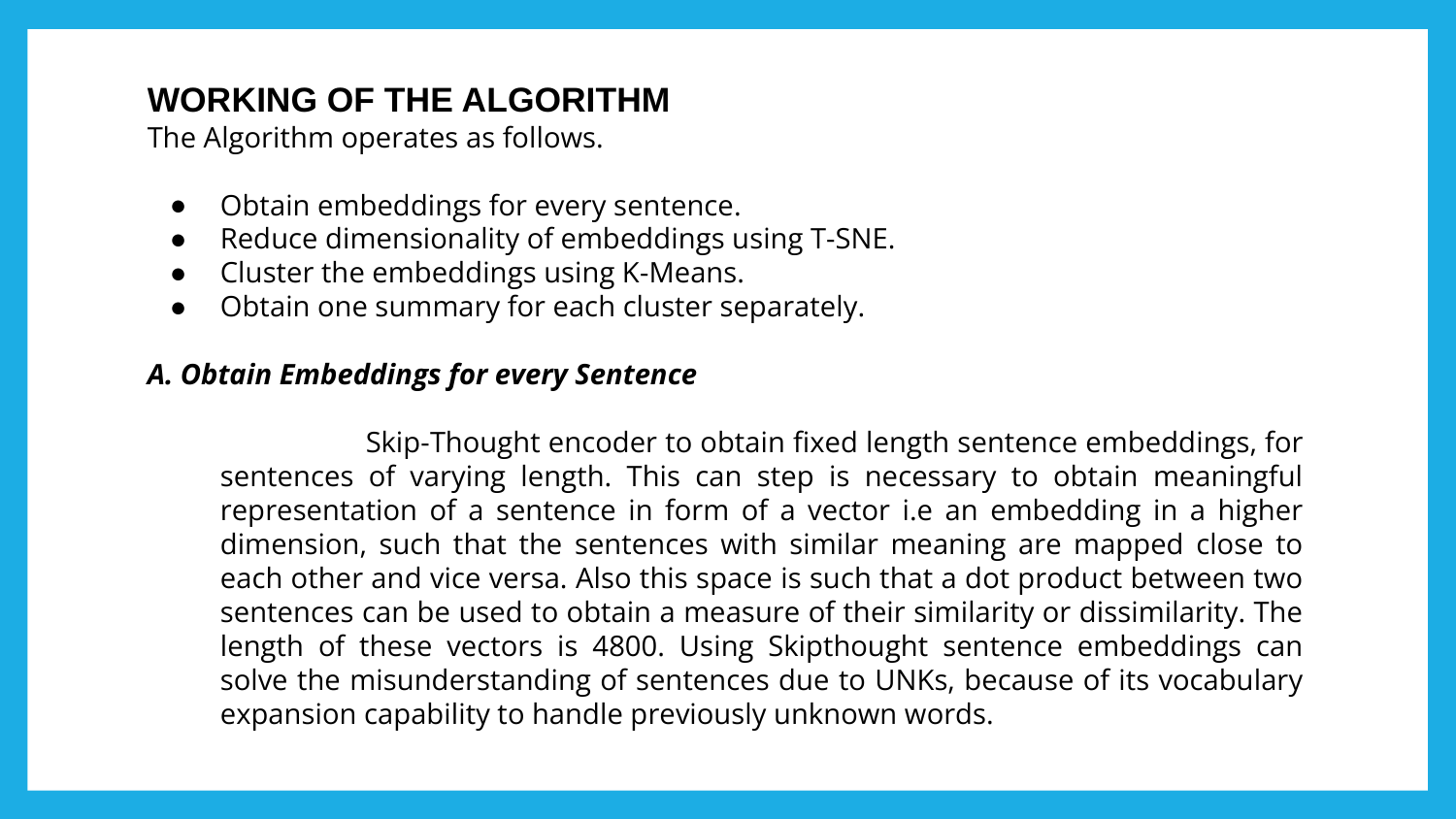

WORKING OF THE ALGORITHM
The Algorithm operates as follows.

Obtain embeddings for every sentence.
Reduce dimensionality of embeddings using T-SNE.
Cluster the embeddings using K-Means.
Obtain one summary for each cluster separately.

A. Obtain Embeddings for every Sentence

	Skip-Thought encoder to obtain fixed length sentence embeddings, for sentences of varying length. This can step is necessary to obtain meaningful representation of a sentence in form of a vector i.e an embedding in a higher dimension, such that the sentences with similar meaning are mapped close to each other and vice versa. Also this space is such that a dot product between two sentences can be used to obtain a measure of their similarity or dissimilarity. The length of these vectors is 4800. Using Skipthought sentence embeddings can solve the misunderstanding of sentences due to UNKs, because of its vocabulary expansion capability to handle previously unknown words.